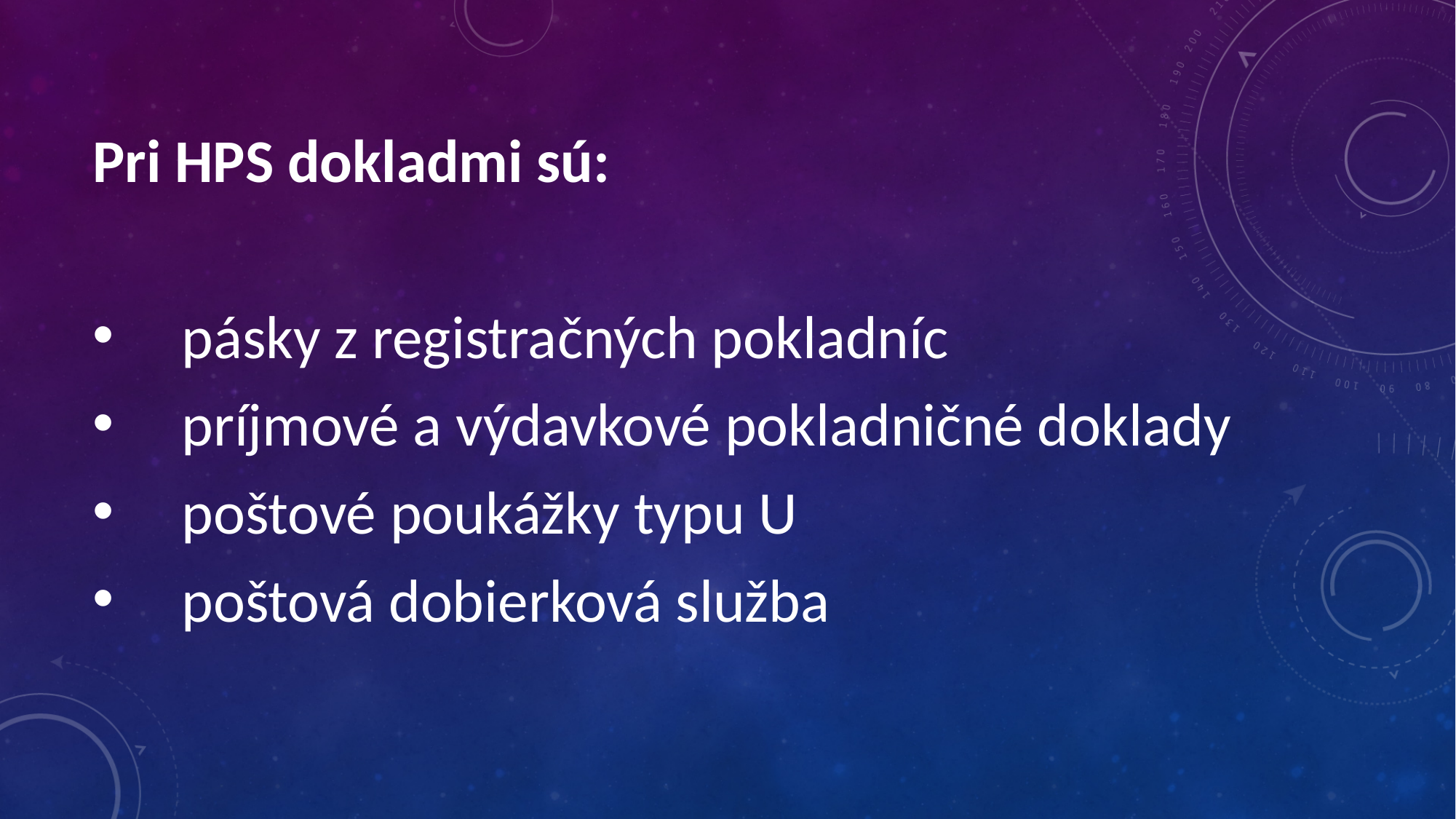

Pri HPS dokladmi sú:

    pásky z registračných pokladníc
    príjmové a výdavkové pokladničné doklady
    poštové poukážky typu U
    poštová dobierková služba